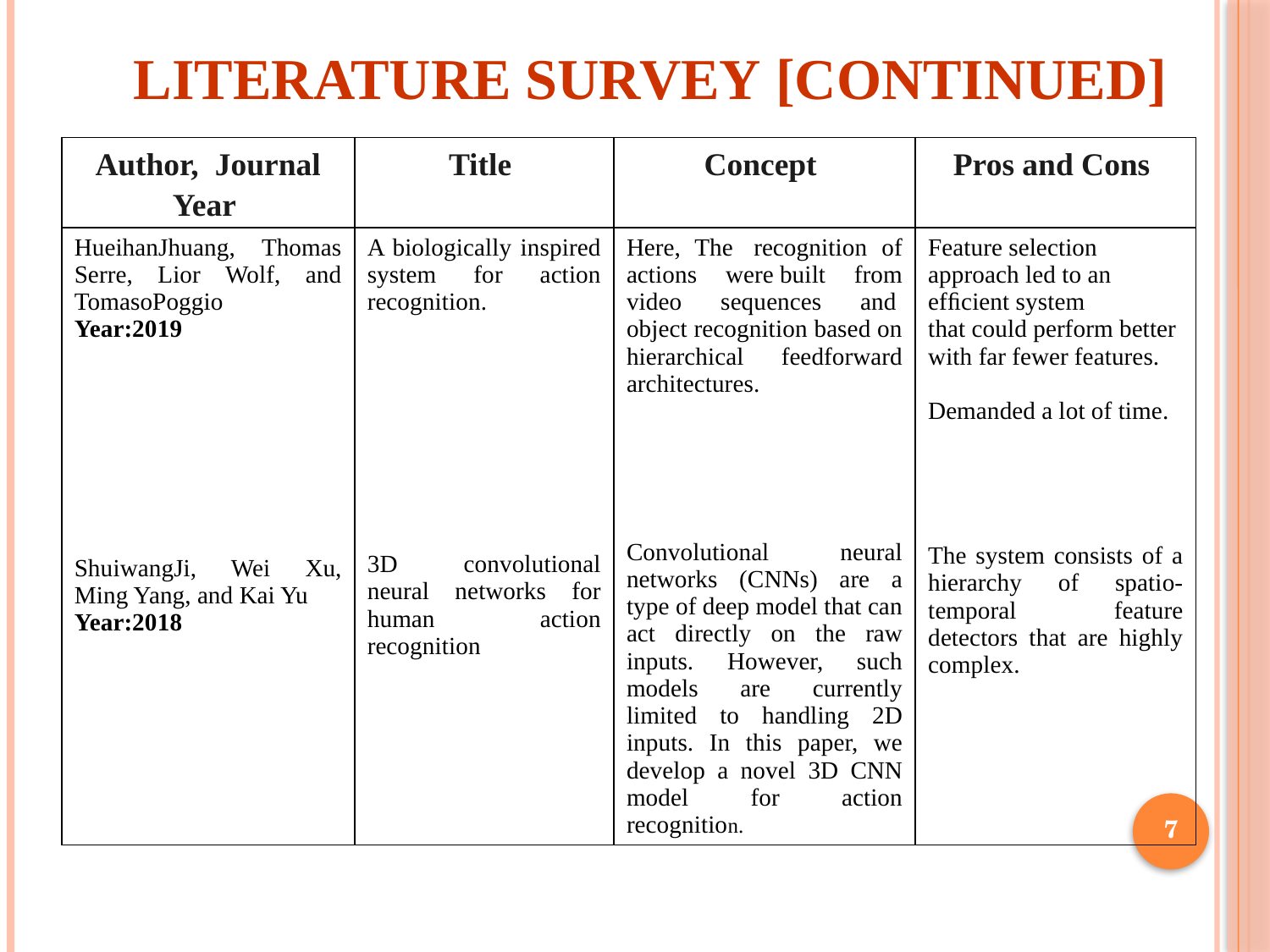

Literature Survey [continued]
| Author, Journal Year | Title | Concept | Pros and Cons |
| --- | --- | --- | --- |
| HueihanJhuang, Thomas Serre, Lior Wolf, and TomasoPoggio Year:2019 ShuiwangJi, Wei Xu, Ming Yang, and Kai Yu Year:2018 | A biologically inspired system for action recognition. 3D convolutional neural networks for human action recognition | Here, The  recognition of actions were built from video sequences and  object recognition based on hierarchical feedforward architectures. Convolutional neural networks (CNNs) are a type of deep model that can act directly on the raw inputs. However, such models are currently limited to handling 2D inputs. In this paper, we develop a novel 3D CNN model for action recognition. | Feature selection approach led to an efﬁcient system that could perform better with far fewer features. Demanded a lot of time. The system consists of a hierarchy of spatio-temporal feature detectors that are highly complex. |

7